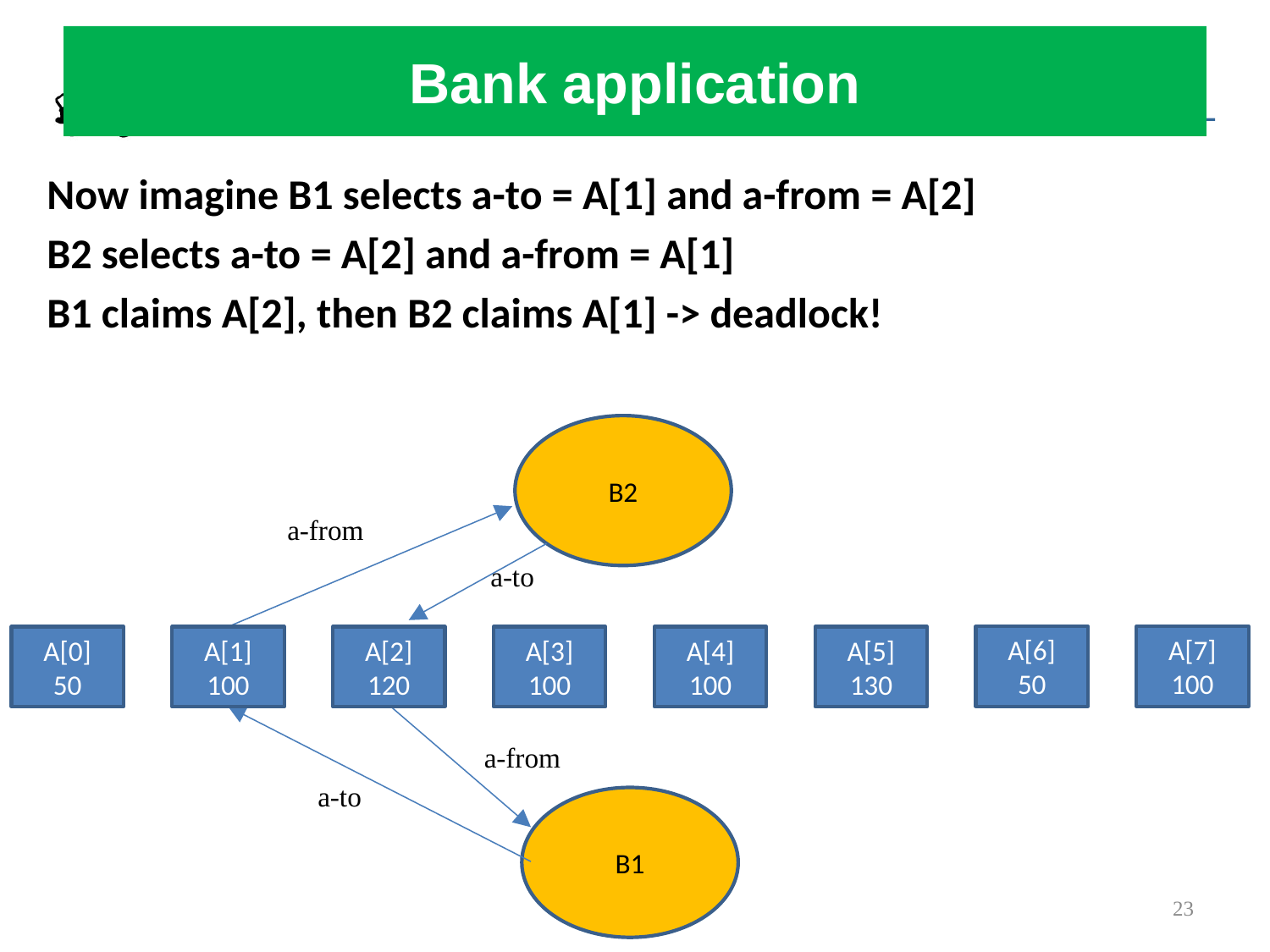

# Bank application
Now imagine B1 selects a-to = A[1] and a-from = A[2]
B2 selects a-to = A[2] and a-from = A[1]
B1 claims A[2], then B2 claims A[1] -> deadlock!
B2
a-from
a-to
A[6]
50
A[7]
100
A[0]
50
A[1]
100
A[2]
120
A[3]
100
A[4]
100
A[5]
130
a-from
a-to
B1
23